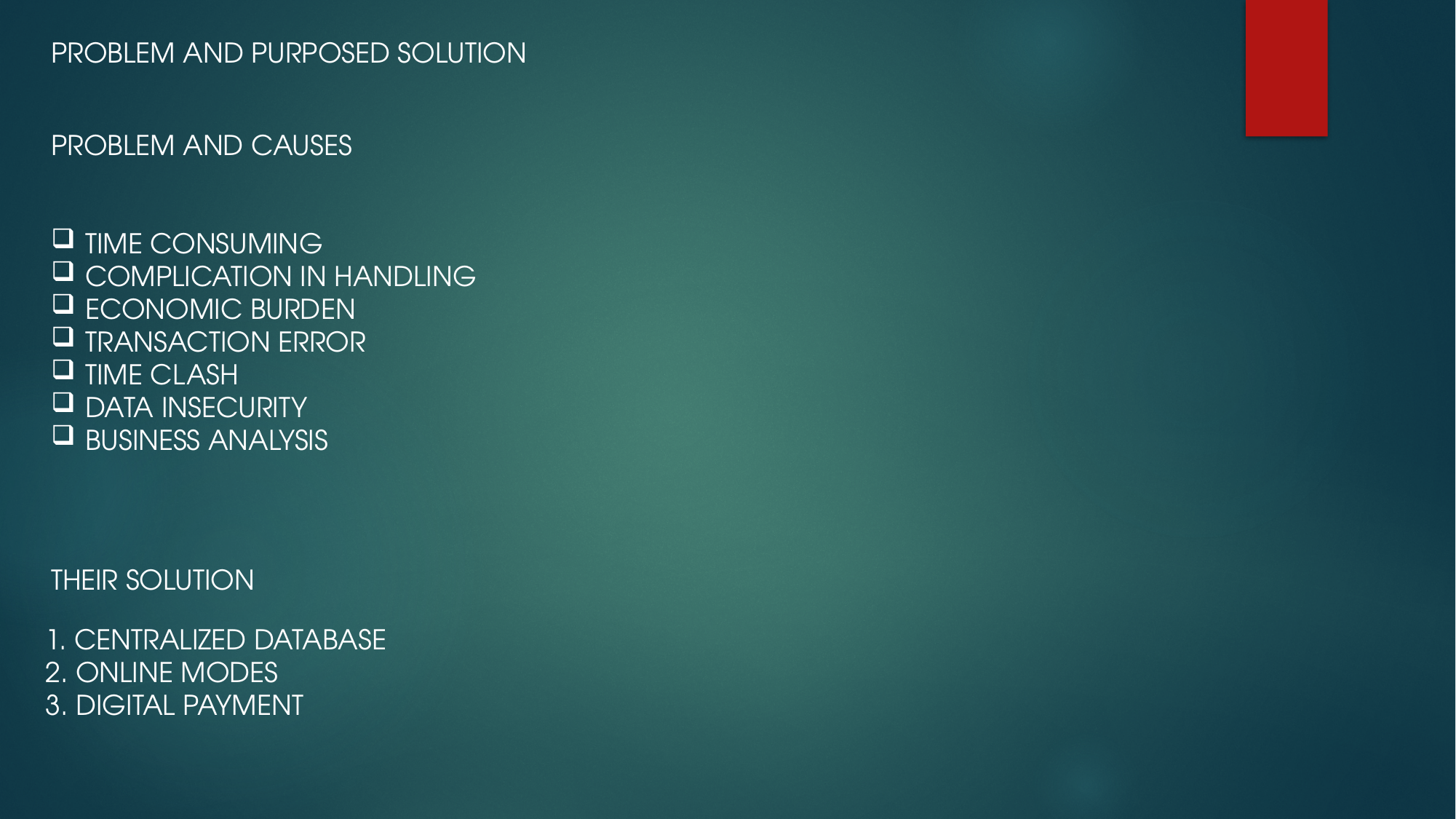

PROBLEM AND PURPOSED SOLUTION

PROBLEM AND CAUSES
TIME CONSUMING
COMPLICATION IN HANDLING
ECONOMIC BURDEN
TRANSACTION ERROR
TIME CLASH
DATA INSECURITY
BUSINESS ANALYSIS

THEIR SOLUTION
1. CENTRALIZED DATABASE
2. ONLINE MODES
3. DIGITAL PAYMENT